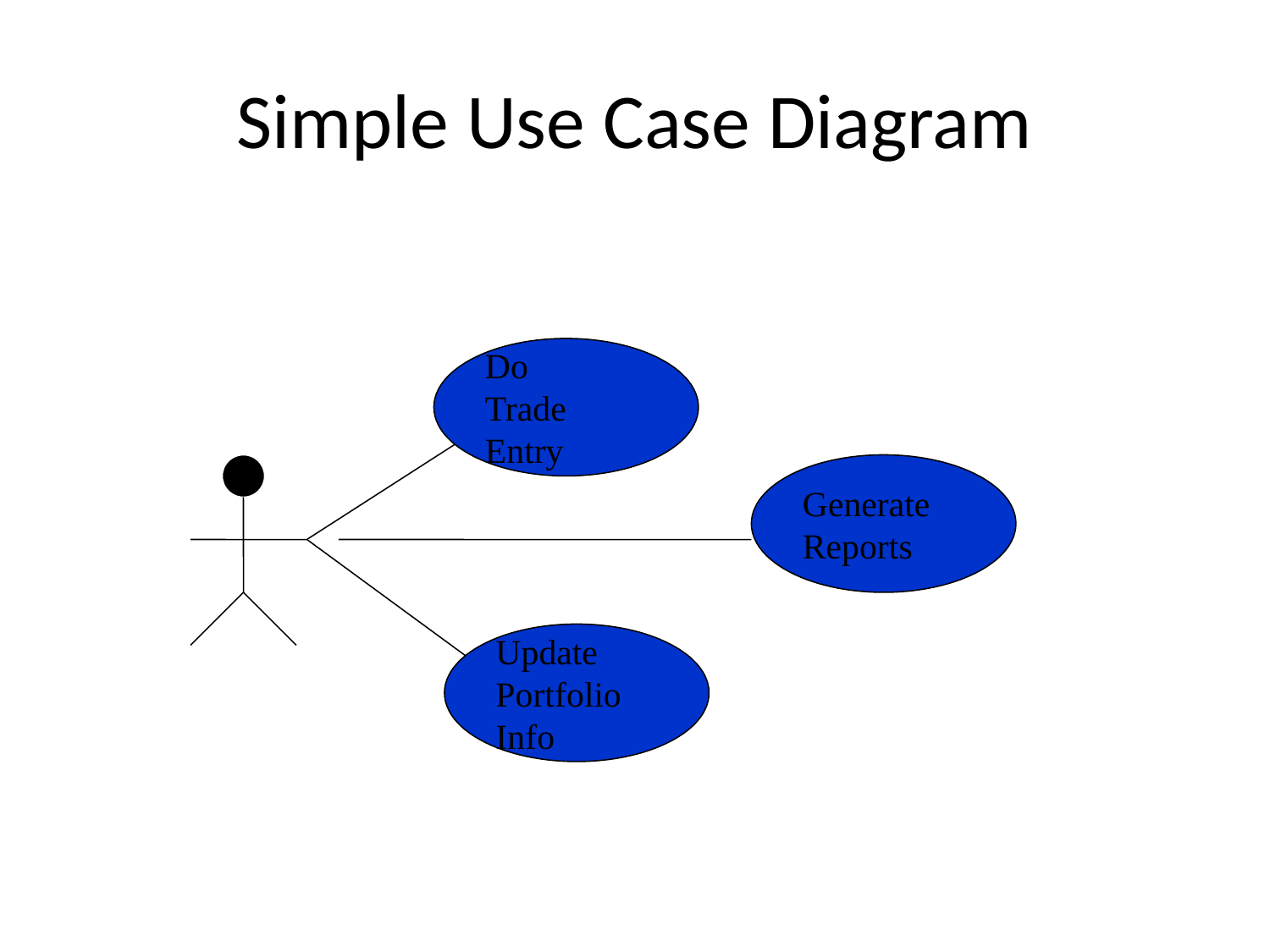

# Simple Use Case Diagram

Do
Trade
Entry

Generate
Reports

Update
Portfolio
Info